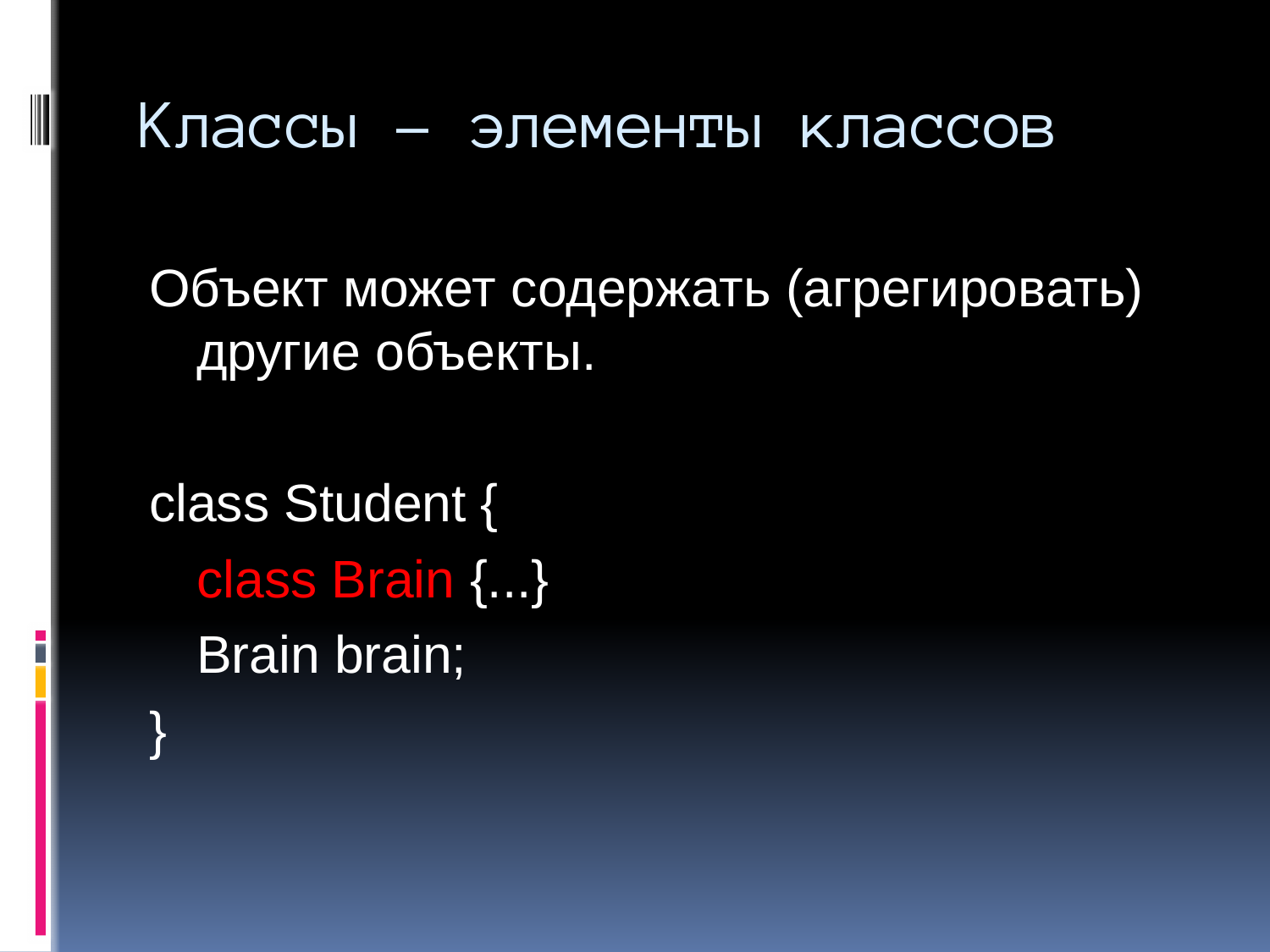

# Классы - элементы классов
Объект может содержать (агрегировать) другие объекты.

class Student {
	class Brain {...}
	Brain brain;
}